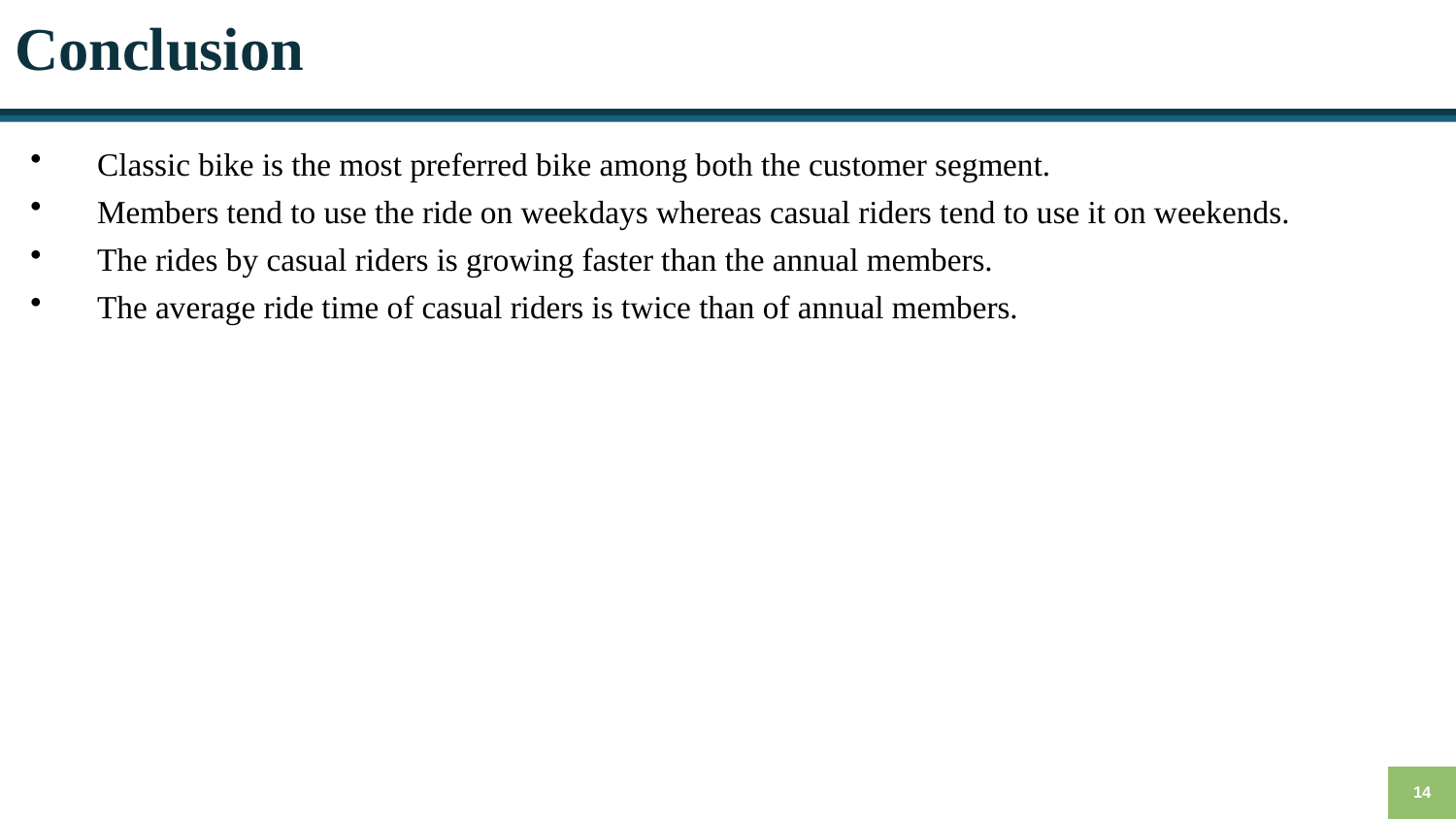

# Conclusion
Classic bike is the most preferred bike among both the customer segment.
Members tend to use the ride on weekdays whereas casual riders tend to use it on weekends.
The rides by casual riders is growing faster than the annual members.
The average ride time of casual riders is twice than of annual members.
14